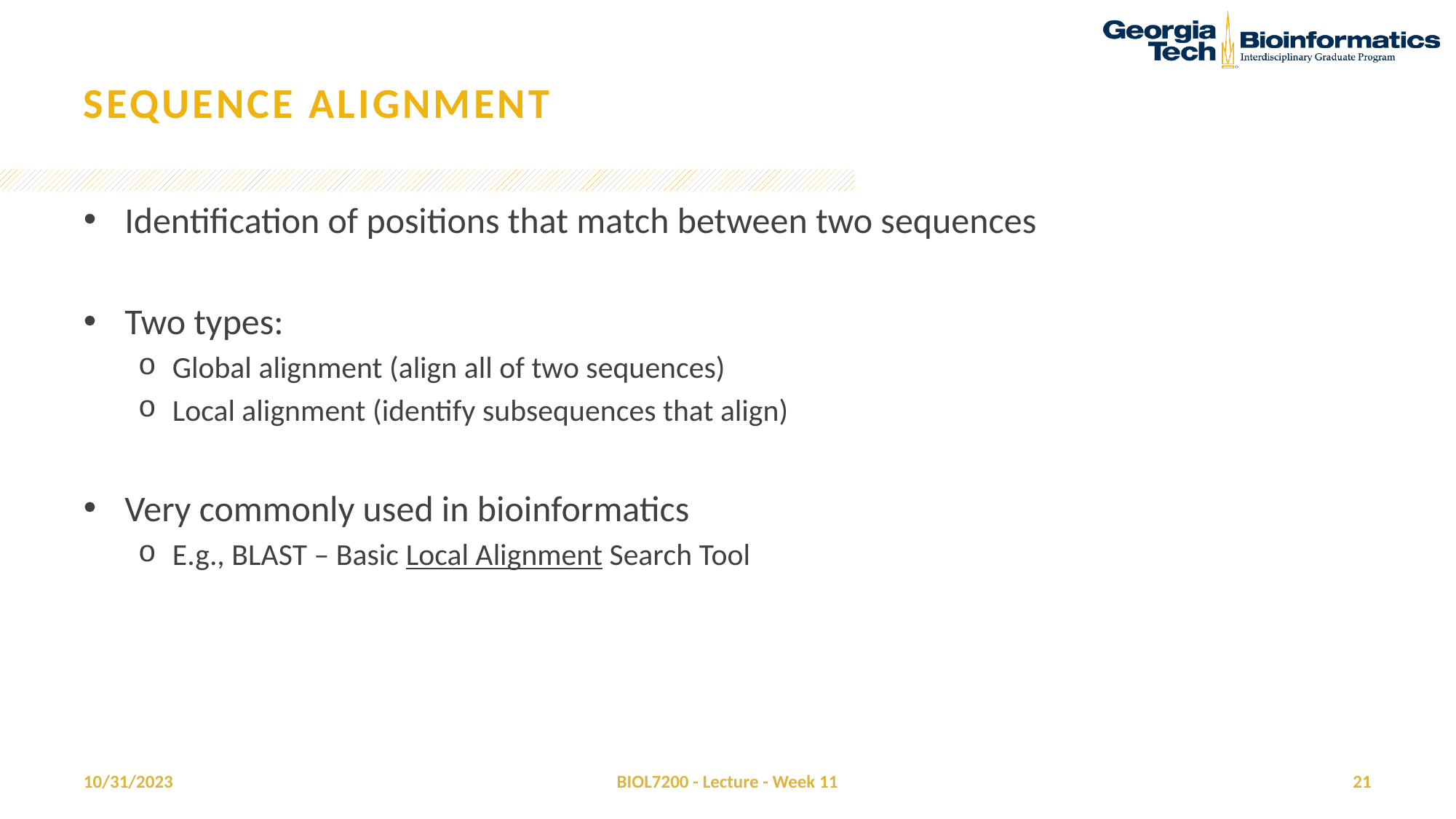

# sequence alignment
Identification of positions that match between two sequences

Two types:
Global alignment (align all of two sequences)
Local alignment (identify subsequences that align)

Very commonly used in bioinformatics
E.g., BLAST – Basic Local Alignment Search Tool
10/31/2023
BIOL7200 - Lecture - Week 11
21